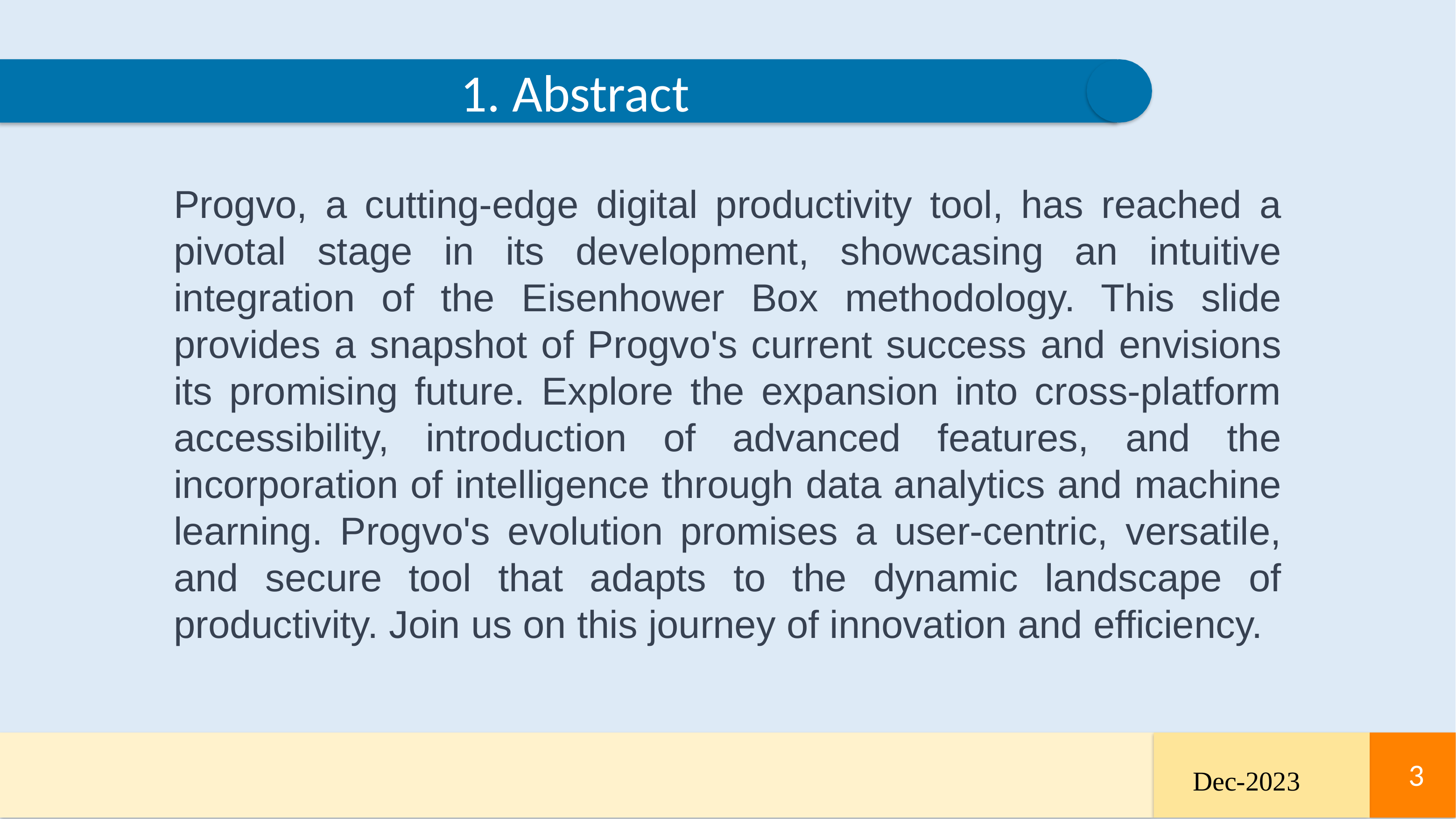

1. Abstract

Progvo, a cutting-edge digital productivity tool, has reached a pivotal stage in its development, showcasing an intuitive integration of the Eisenhower Box methodology. This slide provides a snapshot of Progvo's current success and envisions its promising future. Explore the expansion into cross-platform accessibility, introduction of advanced features, and the incorporation of intelligence through data analytics and machine learning. Progvo's evolution promises a user-centric, versatile, and secure tool that adapts to the dynamic landscape of productivity. Join us on this journey of innovation and efficiency.

3
3
Dec-2023